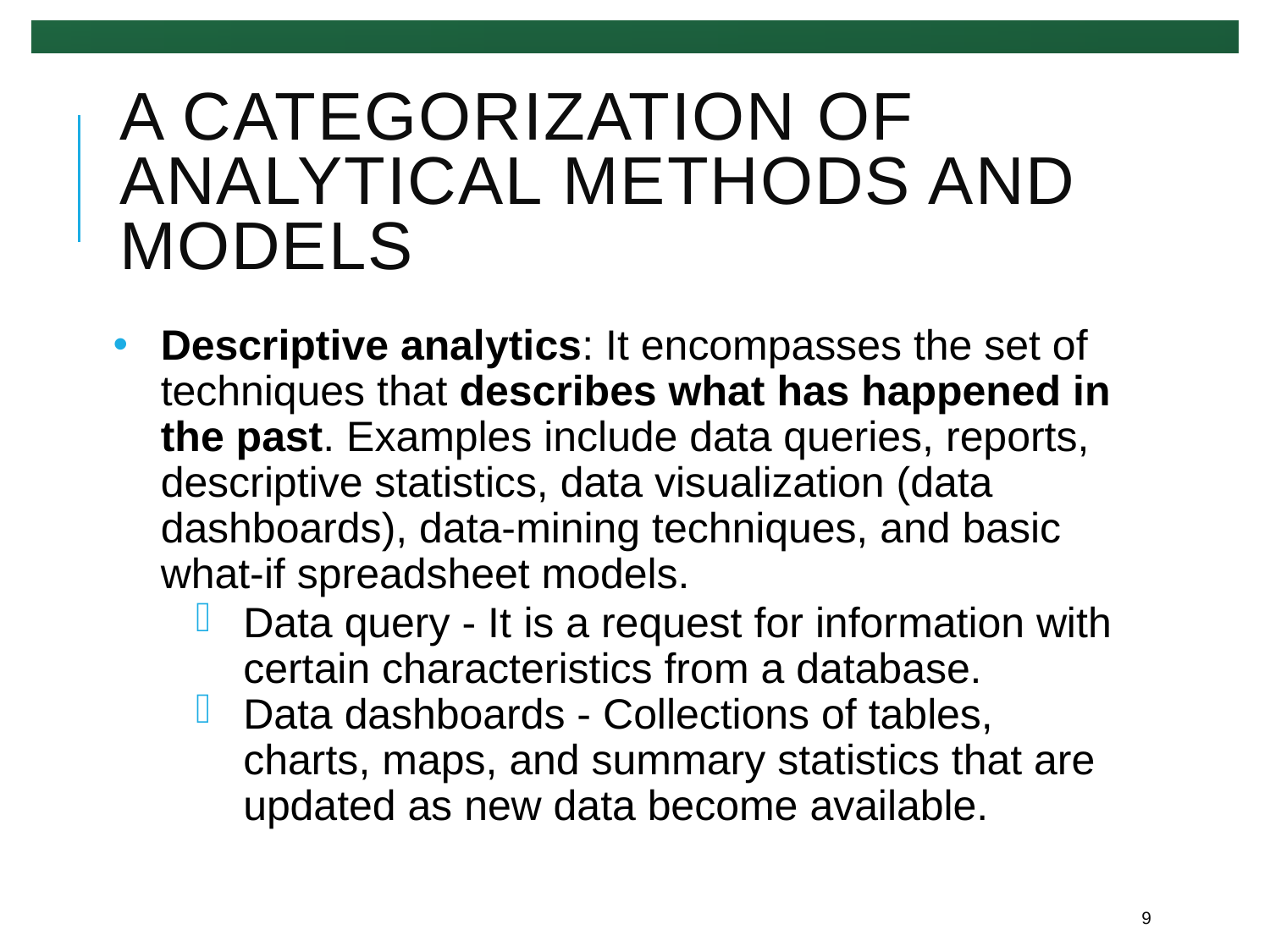

# A Categorization of Analytical Methods and Models
Descriptive analytics: It encompasses the set of techniques that describes what has happened in the past. Examples include data queries, reports, descriptive statistics, data visualization (data dashboards), data-mining techniques, and basic what-if spreadsheet models.
Data query - It is a request for information with certain characteristics from a database.
Data dashboards - Collections of tables, charts, maps, and summary statistics that are updated as new data become available.

9